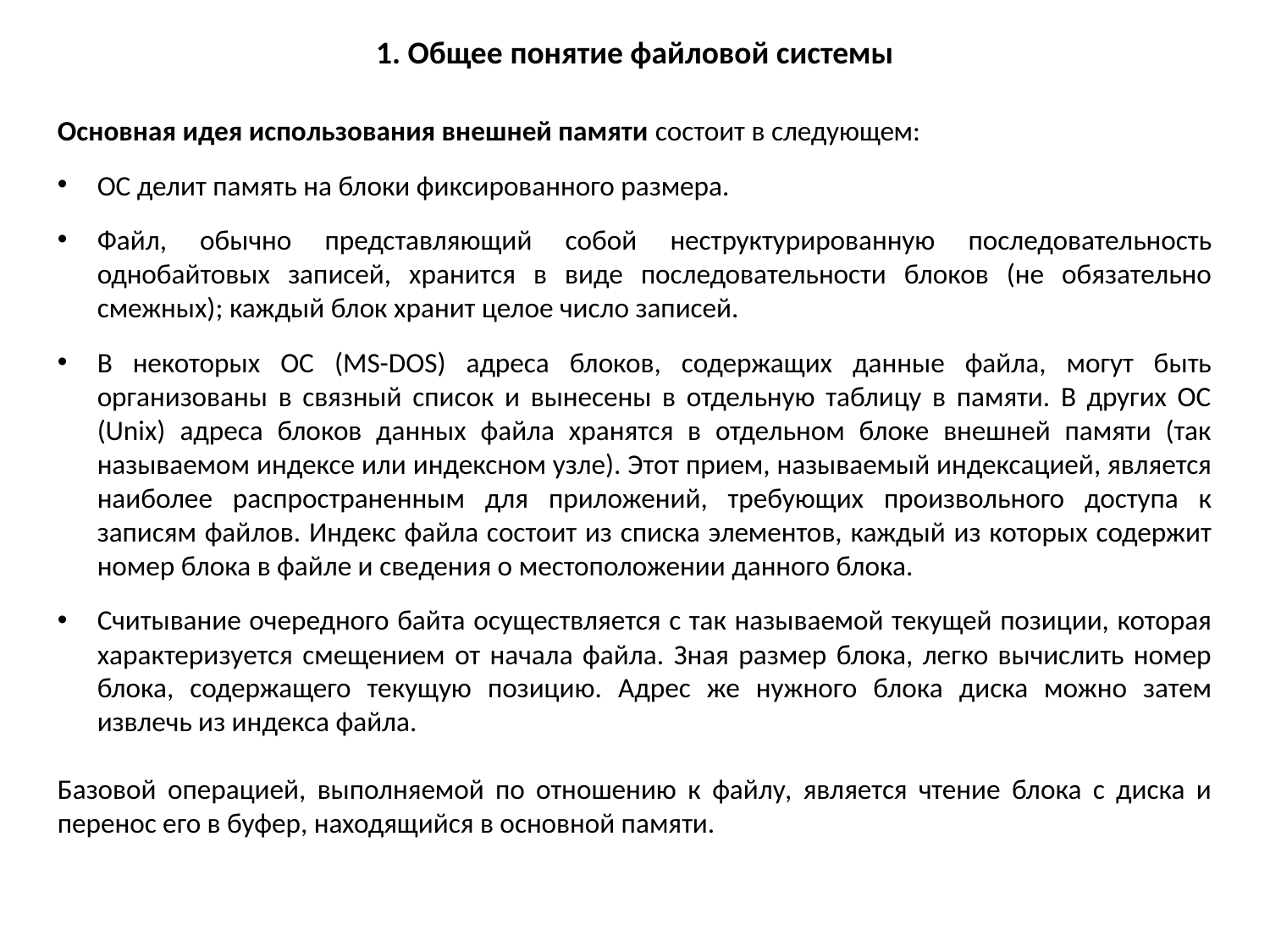

1. Общее понятие файловой системы
Основная идея использования внешней памяти состоит в следующем:
ОС делит память на блоки фиксированного размера.
Файл, обычно представляющий собой неструктурированную последовательность однобайтовых записей, хранится в виде последовательности блоков (не обязательно смежных); каждый блок хранит целое число записей.
В некоторых ОС (MS-DOS) адреса блоков, содержащих данные файла, могут быть организованы в связный список и вынесены в отдельную таблицу в памяти. В других ОС (Unix) адреса блоков данных файла хранятся в отдельном блоке внешней памяти (так называемом индексе или индексном узле). Этот прием, называемый индексацией, является наиболее распространенным для приложений, требующих произвольного доступа к записям файлов. Индекс файла состоит из списка элементов, каждый из которых содержит номер блока в файле и сведения о местоположении данного блока.
Считывание очередного байта осуществляется с так называемой текущей позиции, которая характеризуется смещением от начала файла. Зная размер блока, легко вычислить номер блока, содержащего текущую позицию. Адрес же нужного блока диска можно затем извлечь из индекса файла.

Базовой операцией, выполняемой по отношению к файлу, является чтение блока с диска и перенос его в буфер, находящийся в основной памяти.